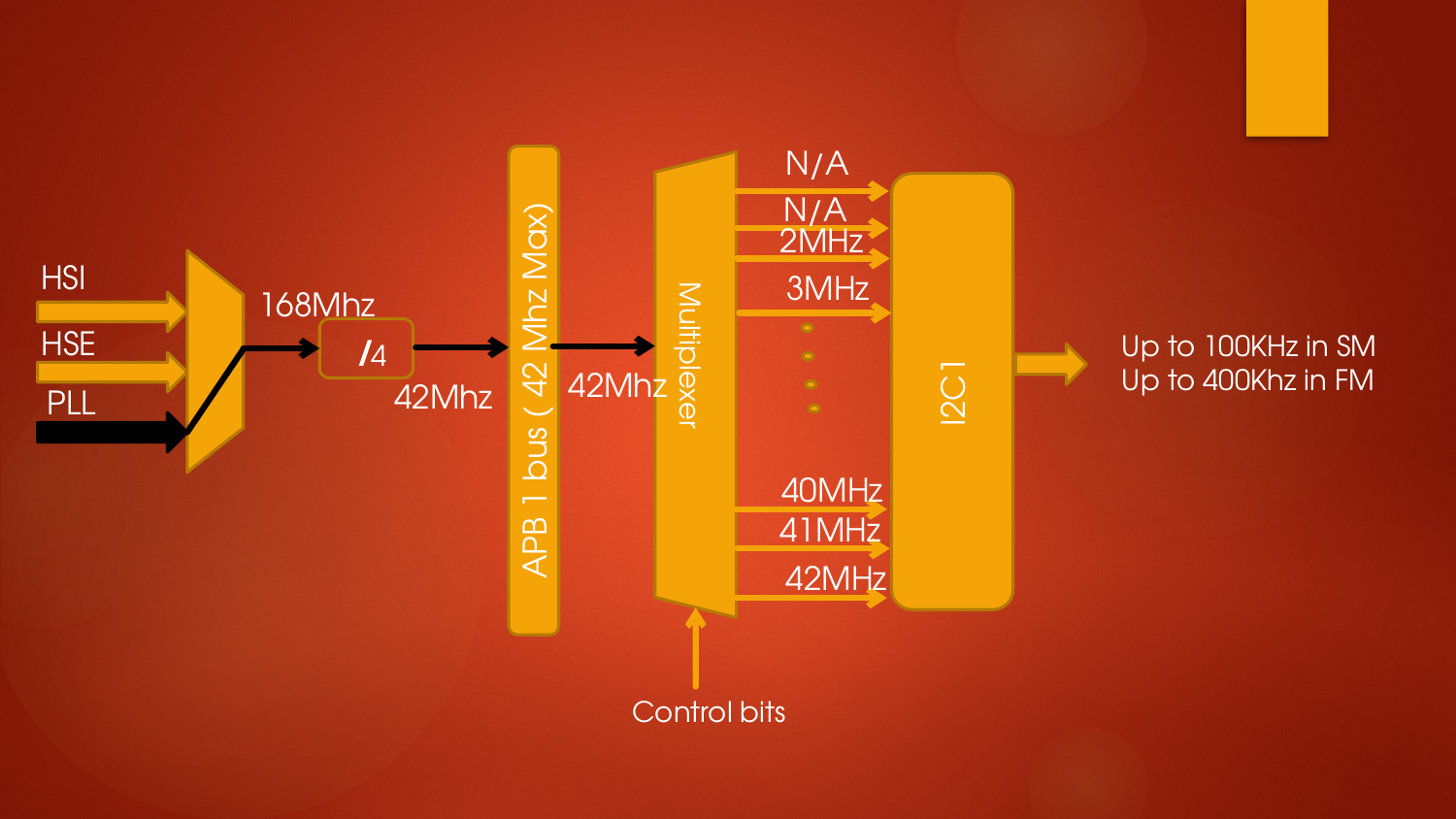

N/A
N/A
2MHz
HSI
3MHz
168Mhz

HSE
/

I2C1

APB 1 bus ( 42 Mhz Max)
PLL

40MHz
41MHz
42MHz
Up to 100KHz in SM
Up to 400Khz in FM
4
Multiplexer
42Mhz
42Mhz
Control bits